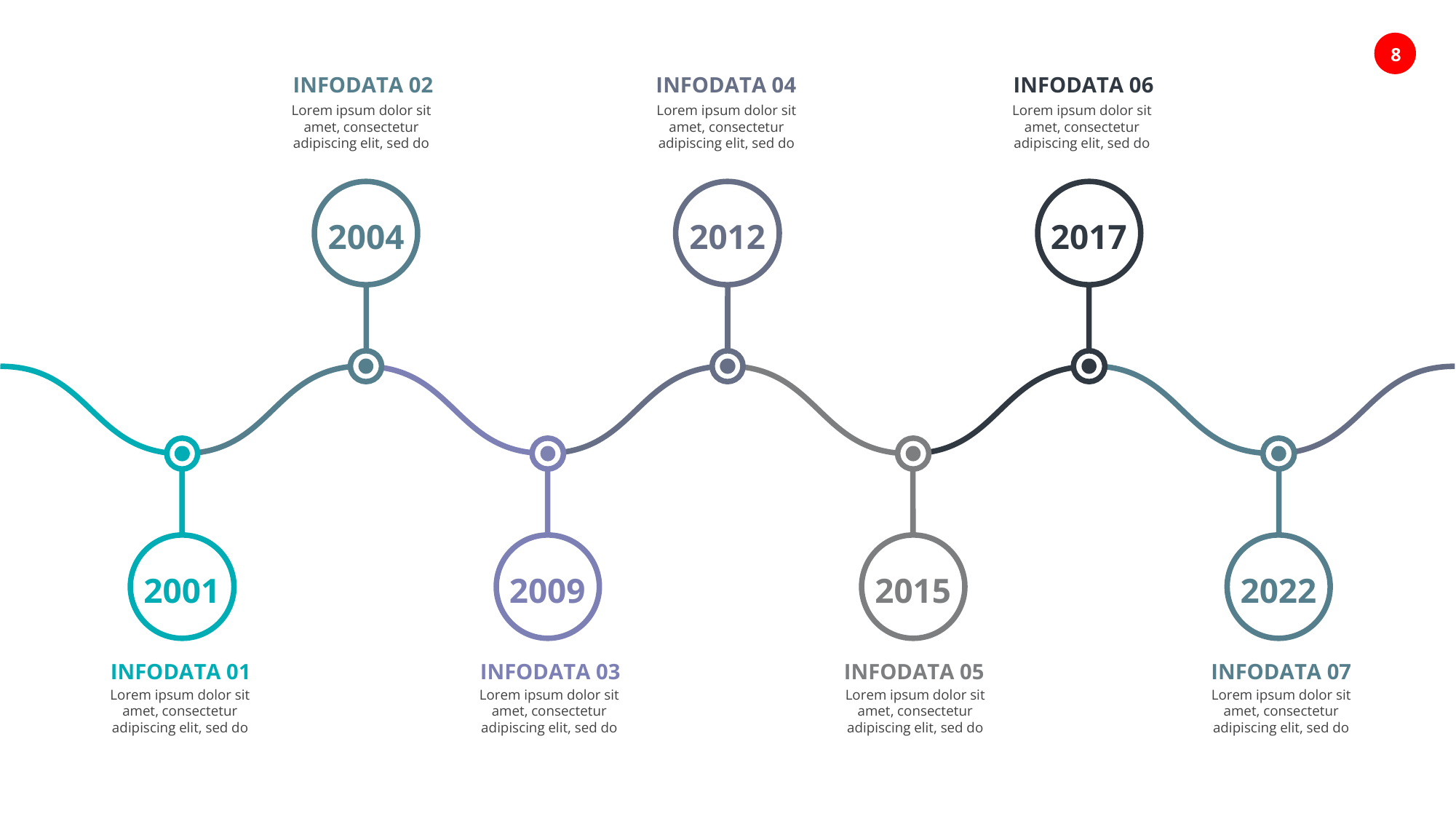

INFODATA 02
INFODATA 04
INFODATA 06
Lorem ipsum dolor sit amet, consectetur adipiscing elit, sed do
Lorem ipsum dolor sit amet, consectetur adipiscing elit, sed do
Lorem ipsum dolor sit amet, consectetur adipiscing elit, sed do

2004

2012

2017

2001

2009

2015

2022
INFODATA 01
INFODATA 03
INFODATA 05
INFODATA 07
Lorem ipsum dolor sit amet, consectetur adipiscing elit, sed do
Lorem ipsum dolor sit amet, consectetur adipiscing elit, sed do
Lorem ipsum dolor sit amet, consectetur adipiscing elit, sed do
Lorem ipsum dolor sit amet, consectetur adipiscing elit, sed do